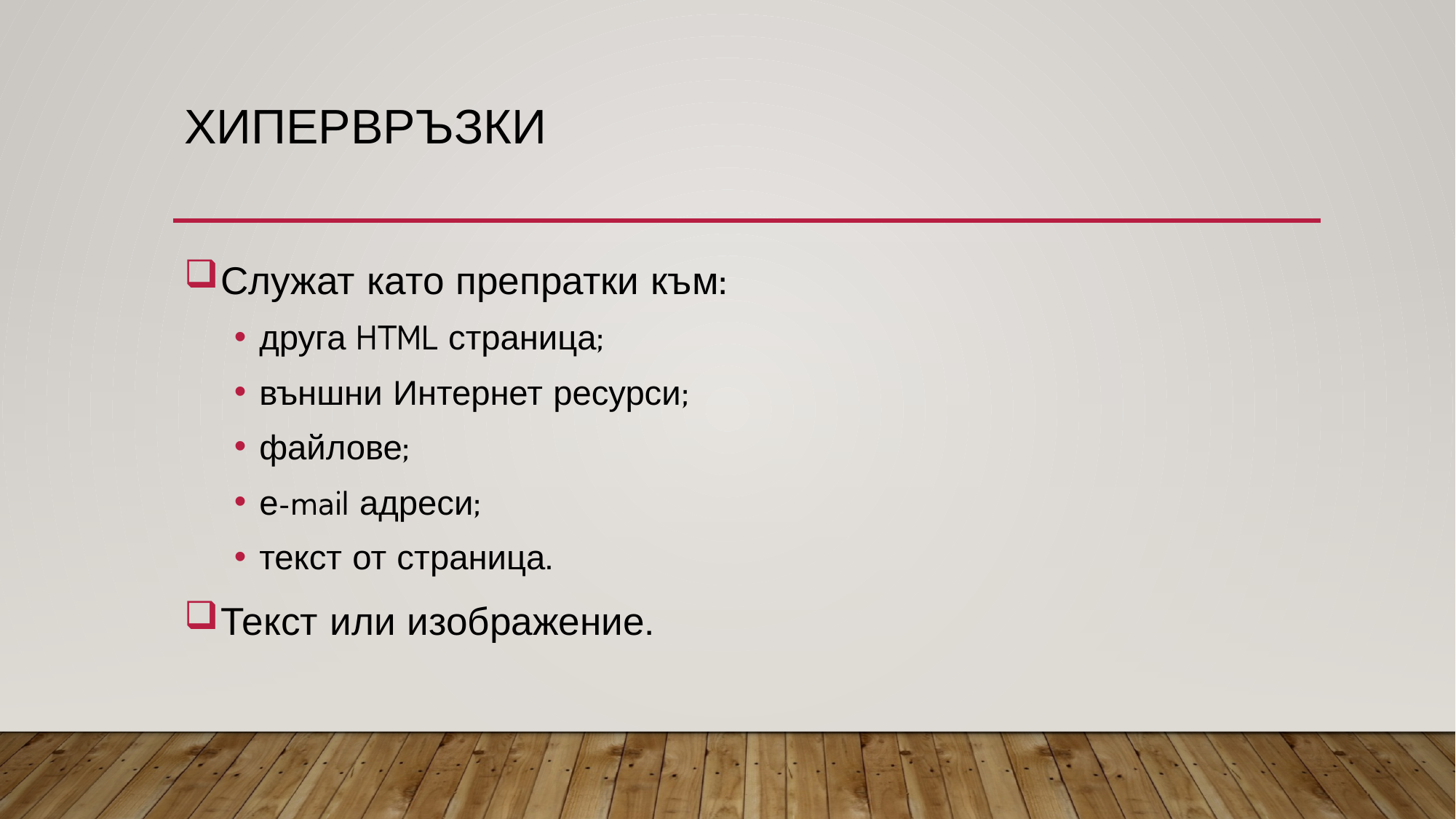

# Хипервръзки
 Служат като препратки към:
друга HTML страница;
външни Интернет ресурси;
файлове;
е-mail адреси;
текст от страница.
 Текст или изображение.